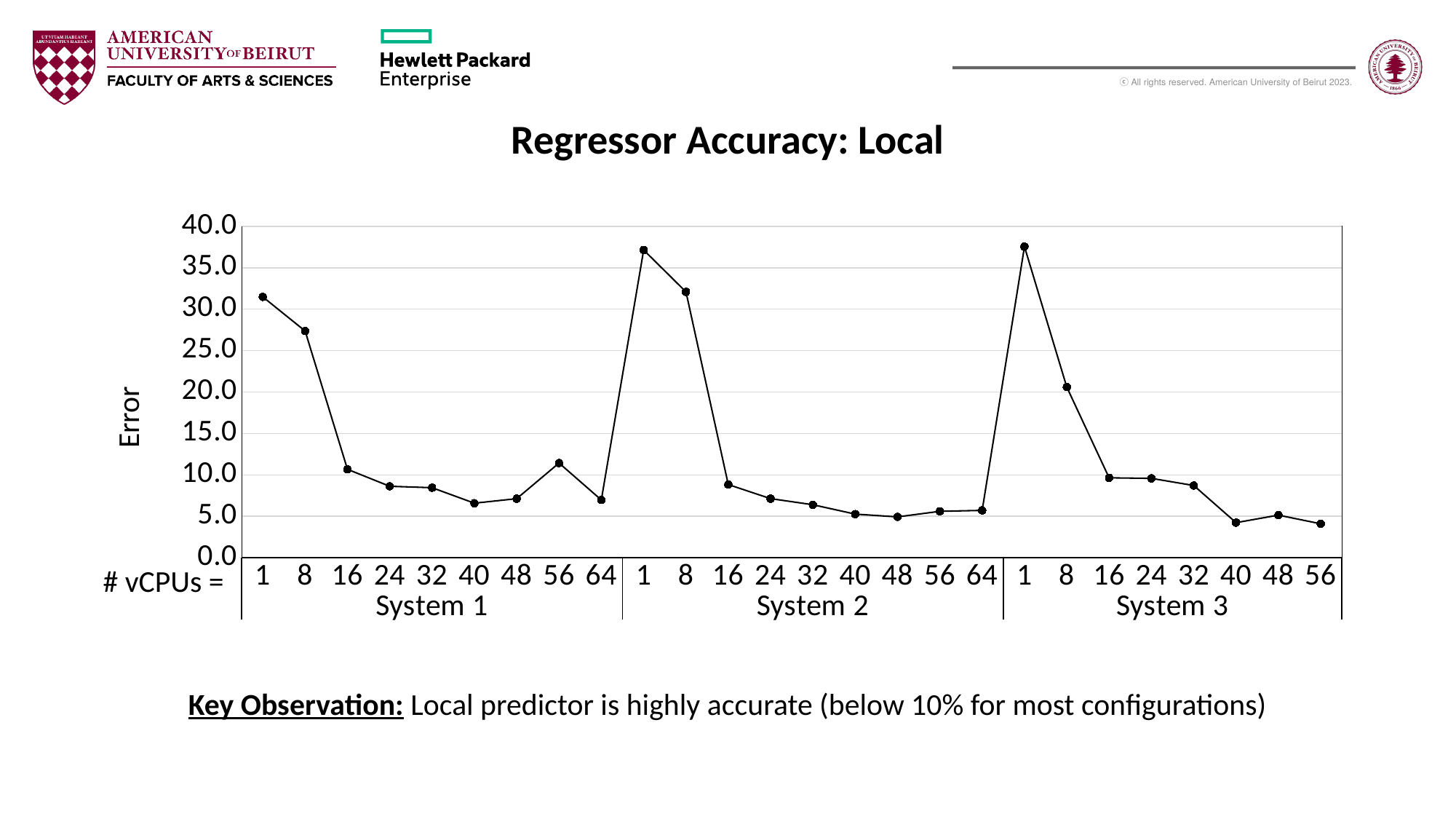

Regressor Accuracy: Local

### Chart

| Category | SMAPE |
|---|---|
| 1 | 31.477666666666668 |
| 8 | 27.365583333333333 |
| 16 | 10.670749999999998 |
| 24 | 8.625583333333333 |
| 32 | 8.450416666666667 |
| 40 | 6.583 |
| 48 | 7.129499999999999 |
| 56 | 11.431833333333334 |
| 64 | 6.973559322033897 |
| 1 | 37.13733333333334 |
| 8 | 32.084333333333326 |
| 16 | 8.830833333333334 |
| 24 | 7.135499999999998 |
| 32 | 6.3967500000000035 |
| 40 | 5.266666666666667 |
| 48 | 4.928999999999999 |
| 56 | 5.604416666666667 |
| 64 | 5.715166666666669 |
| 1 | 37.550999999999995 |
| 8 | 20.596749999999997 |
| 16 | 9.646916666666668 |
| 24 | 9.579749999999999 |
| 32 | 8.718083333333334 |
| 40 | 4.23675 |
| 48 | 5.143083333333332 |
| 56 | 4.102500000000001 |
# vCPUs =
Key Observation: Local predictor is highly accurate (below 10% for most configurations)